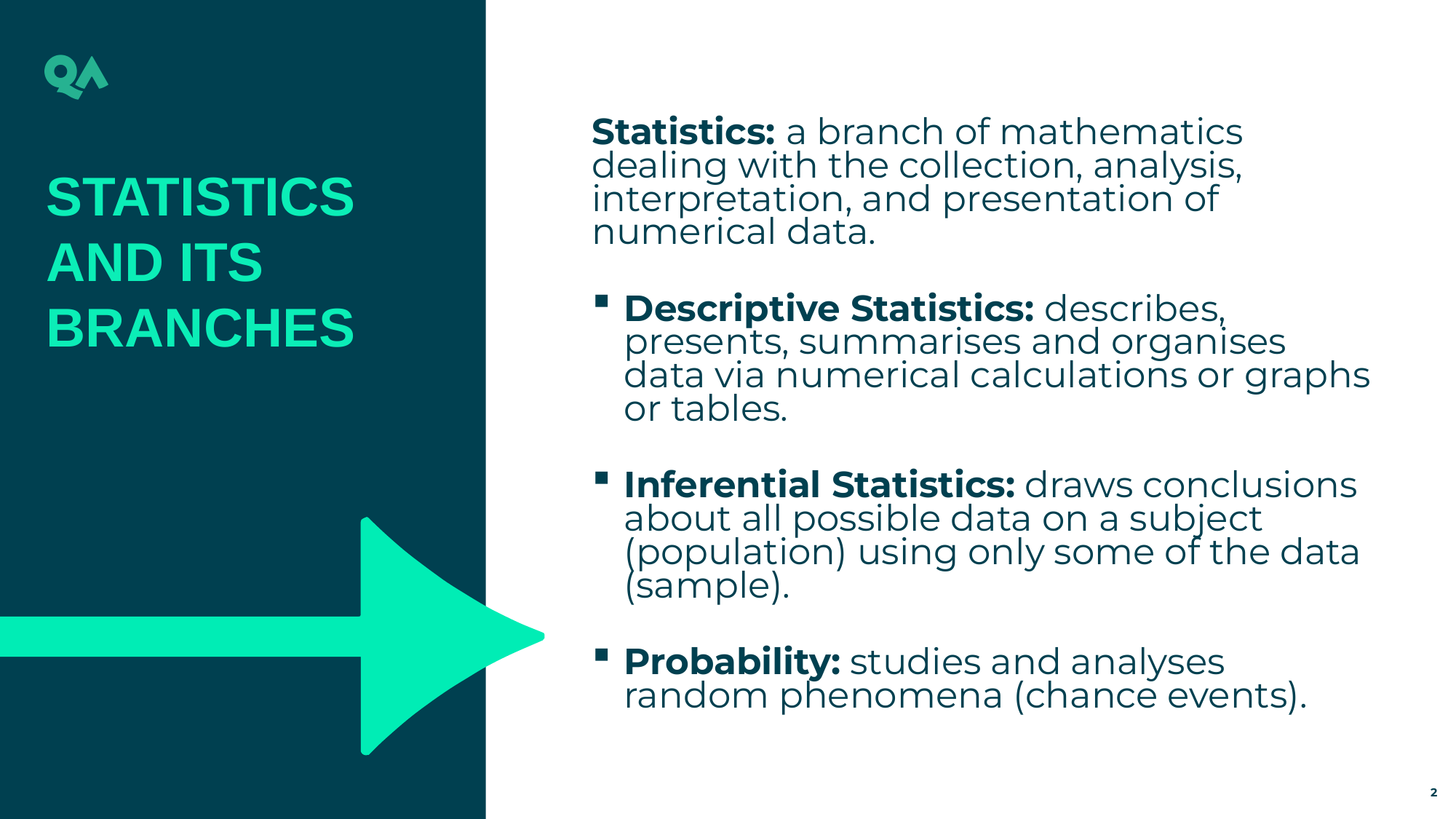

Statistics: a branch of mathematics dealing with the collection, analysis, interpretation, and presentation of numerical data.
Descriptive Statistics: describes, presents, summarises and organises data via numerical calculations or graphs or tables.
Inferential Statistics: draws conclusions about all possible data on a subject (population) using only some of the data (sample).
Probability: studies and analyses random phenomena (chance events).

Statistics and its branches

2